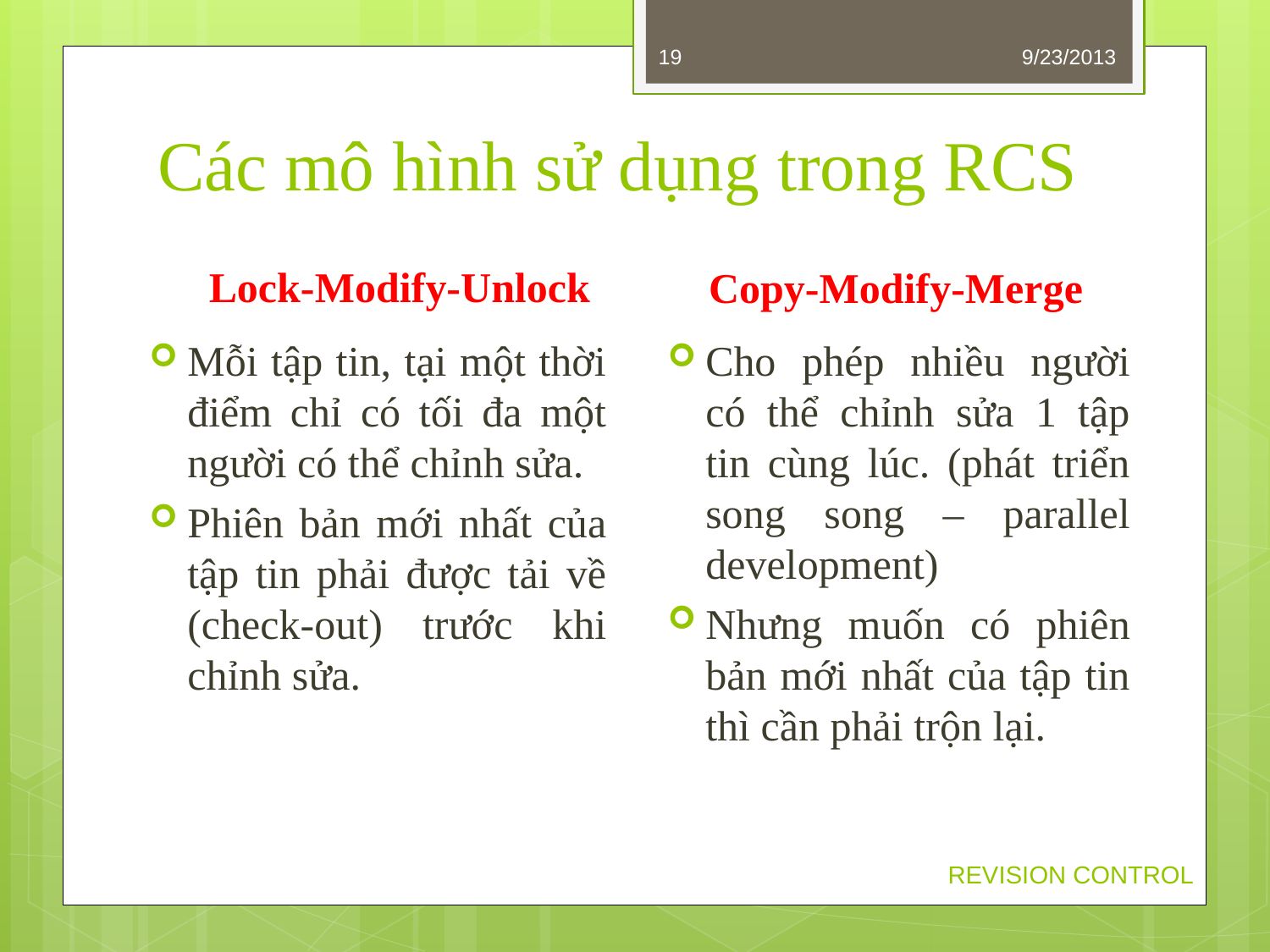

19
9/23/2013
# Các mô hình sử dụng trong RCS
Lock-Modify-Unlock
Copy-Modify-Merge
Mỗi tập tin, tại một thời điểm chỉ có tối đa một người có thể chỉnh sửa.
Phiên bản mới nhất của tập tin phải được tải về (check-out) trước khi chỉnh sửa.
Cho phép nhiều người có thể chỉnh sửa 1 tập tin cùng lúc. (phát triển song song – parallel development)
Nhưng muốn có phiên bản mới nhất của tập tin thì cần phải trộn lại.

REVISION CONTROL